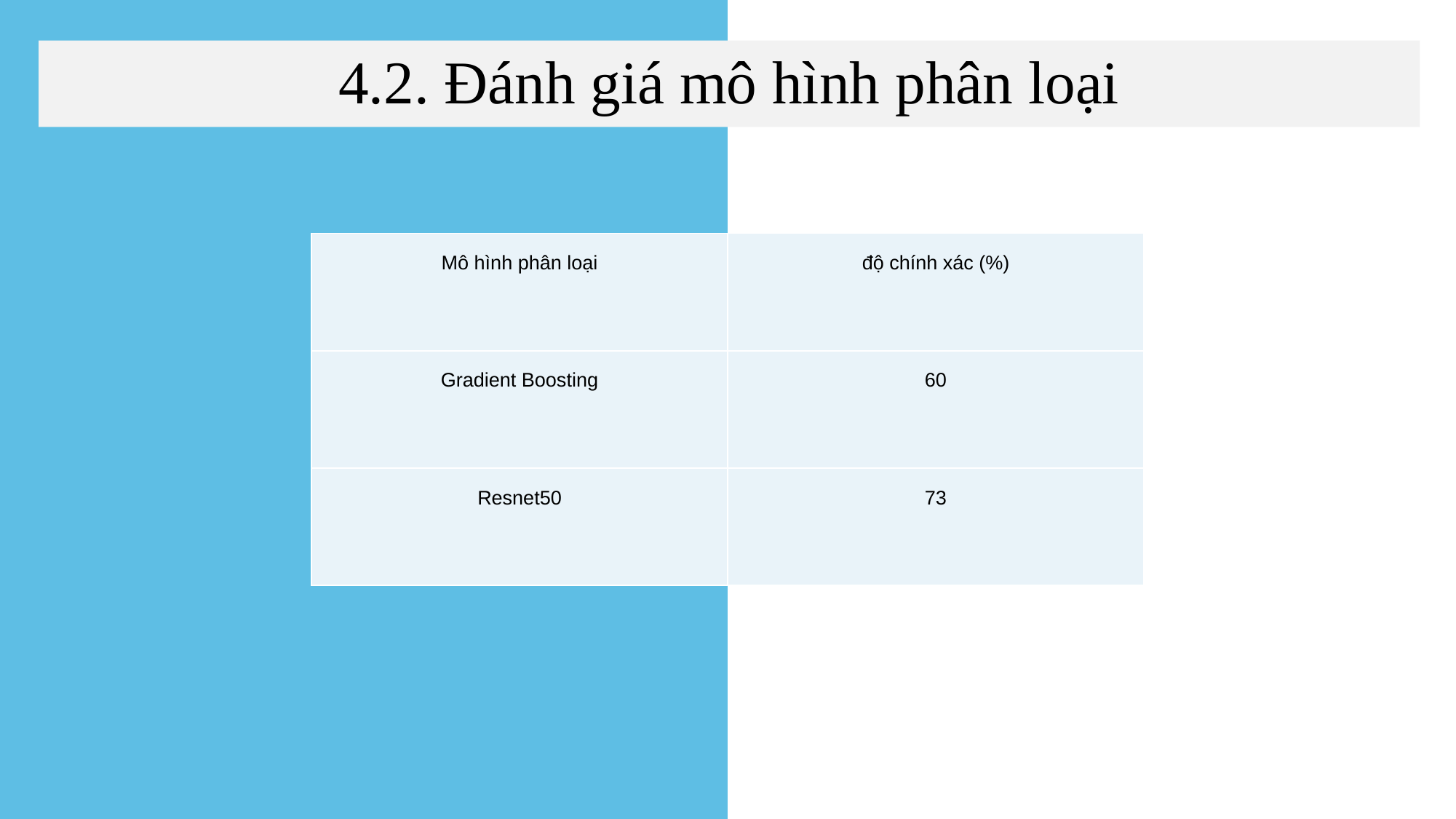

4.2. Đánh giá mô hình phân loại
You can simply impress your audience and add a unique zing and appeal to your Presentations. Easy to change colors, photos and Text. Get a modern PowerPoint  Presentation that is beautifully designed. You can simply impress your audience and add a unique zing and appeal to your Presentations. Easy to change colors, photos and Text. Get a modern PowerPoint  Presentation that is beautifully designed.
| Mô hình phân loại | độ chính xác (%) |
| --- | --- |
| Gradient Boosting | 60 |
| Resnet50 | 73 |